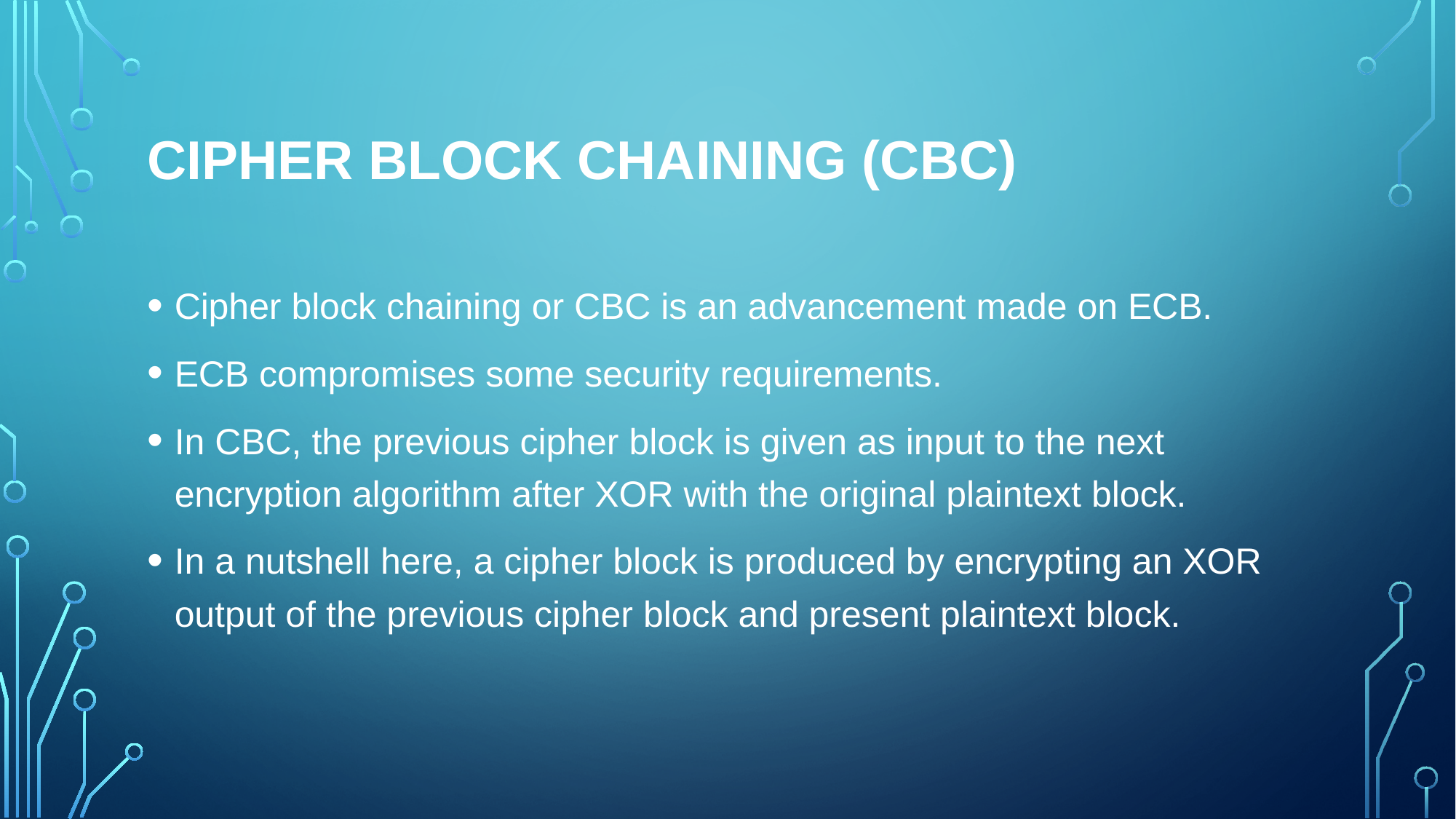

# Cipher Block Chaining (CBC)
Cipher block chaining or CBC is an advancement made on ECB.
ECB compromises some security requirements.
In CBC, the previous cipher block is given as input to the next encryption algorithm after XOR with the original plaintext block.
In a nutshell here, a cipher block is produced by encrypting an XOR output of the previous cipher block and present plaintext block.